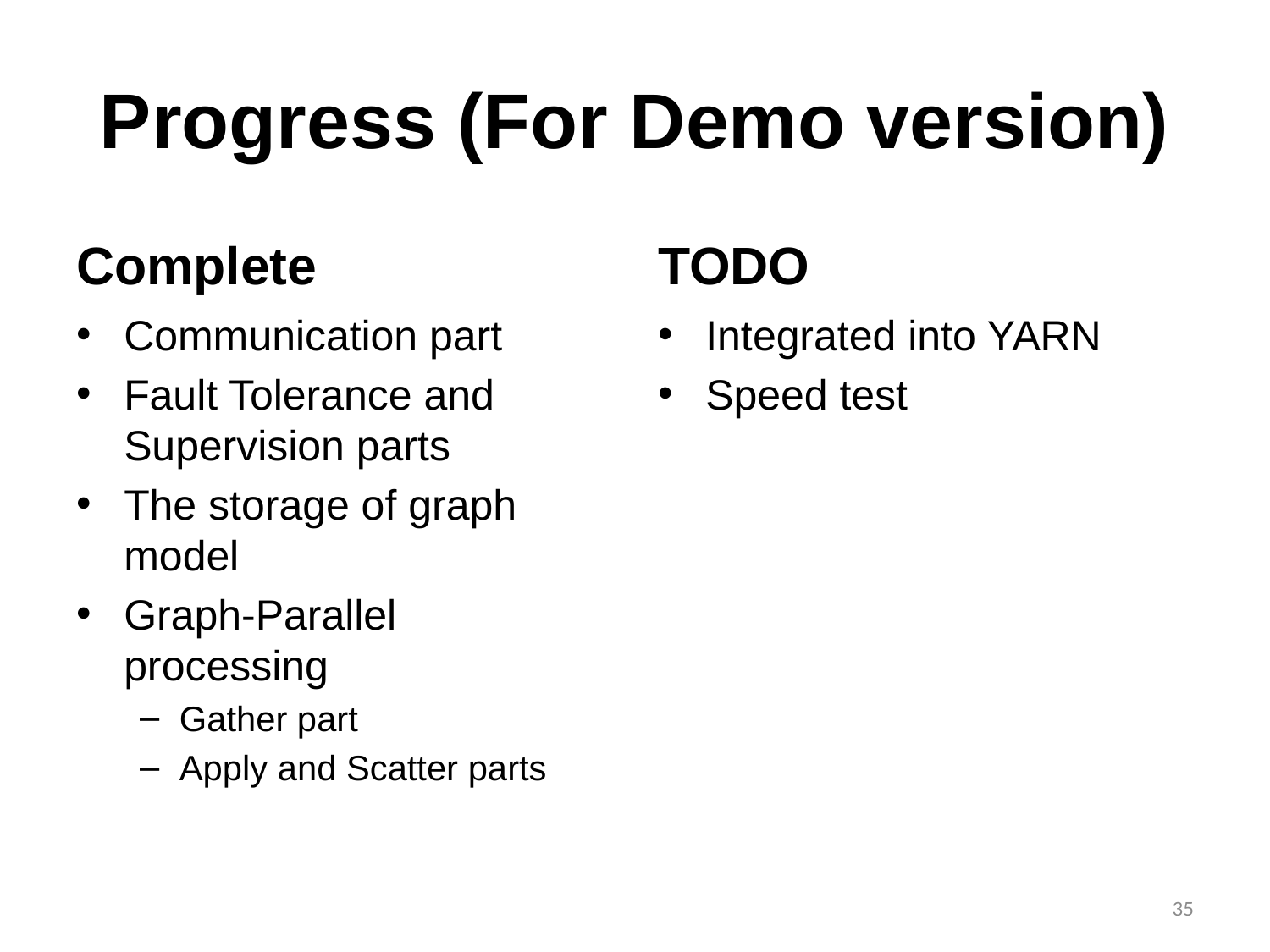

# Progress (For Demo version)
Complete
TODO
Communication part
Fault Tolerance and Supervision parts
The storage of graph model
Graph-Parallel processing
Gather part
Apply and Scatter parts
Integrated into YARN
Speed test
35